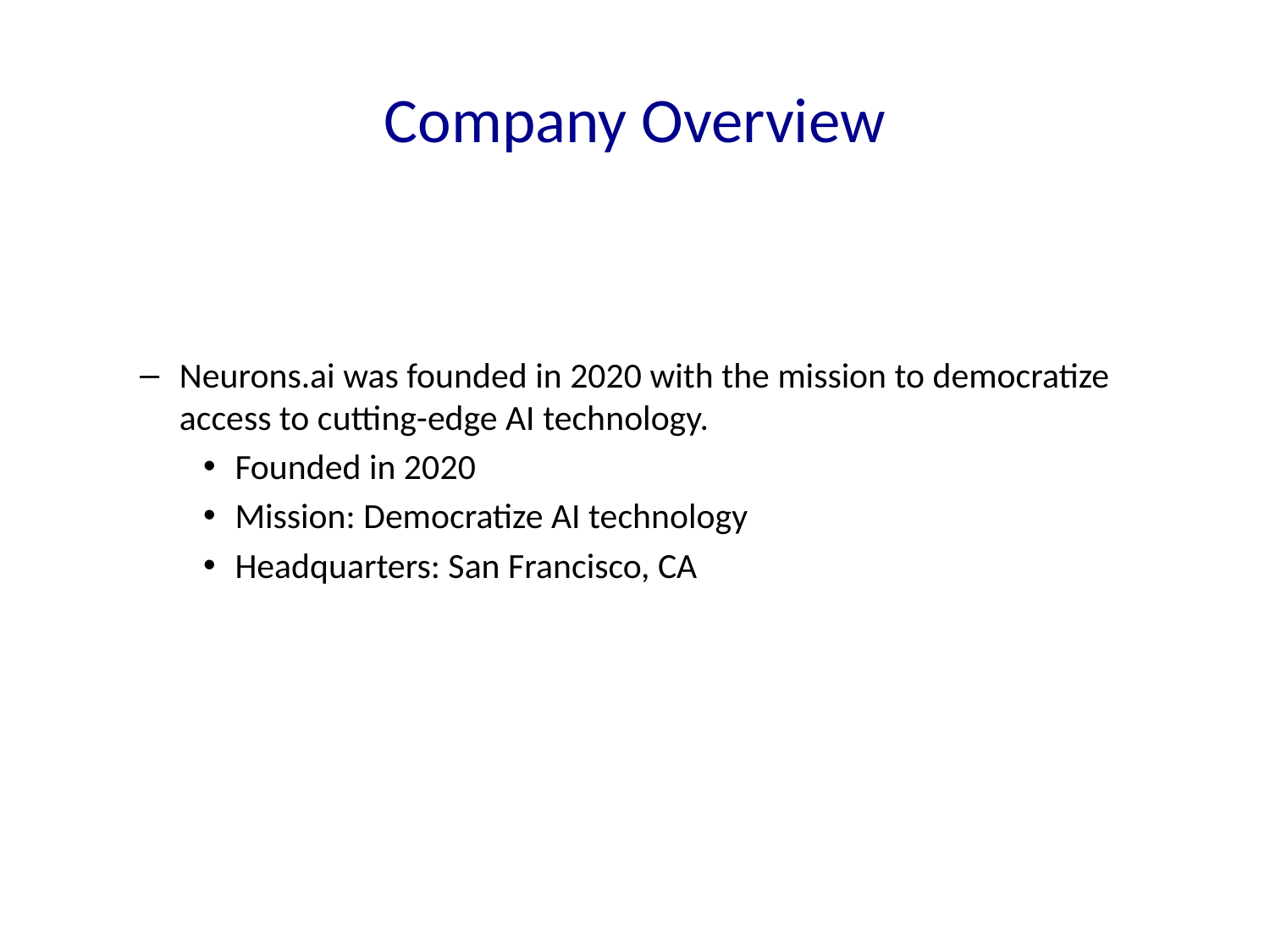

# Company Overview

Neurons.ai was founded in 2020 with the mission to democratize access to cutting-edge AI technology.
Founded in 2020
Mission: Democratize AI technology
Headquarters: San Francisco, CA